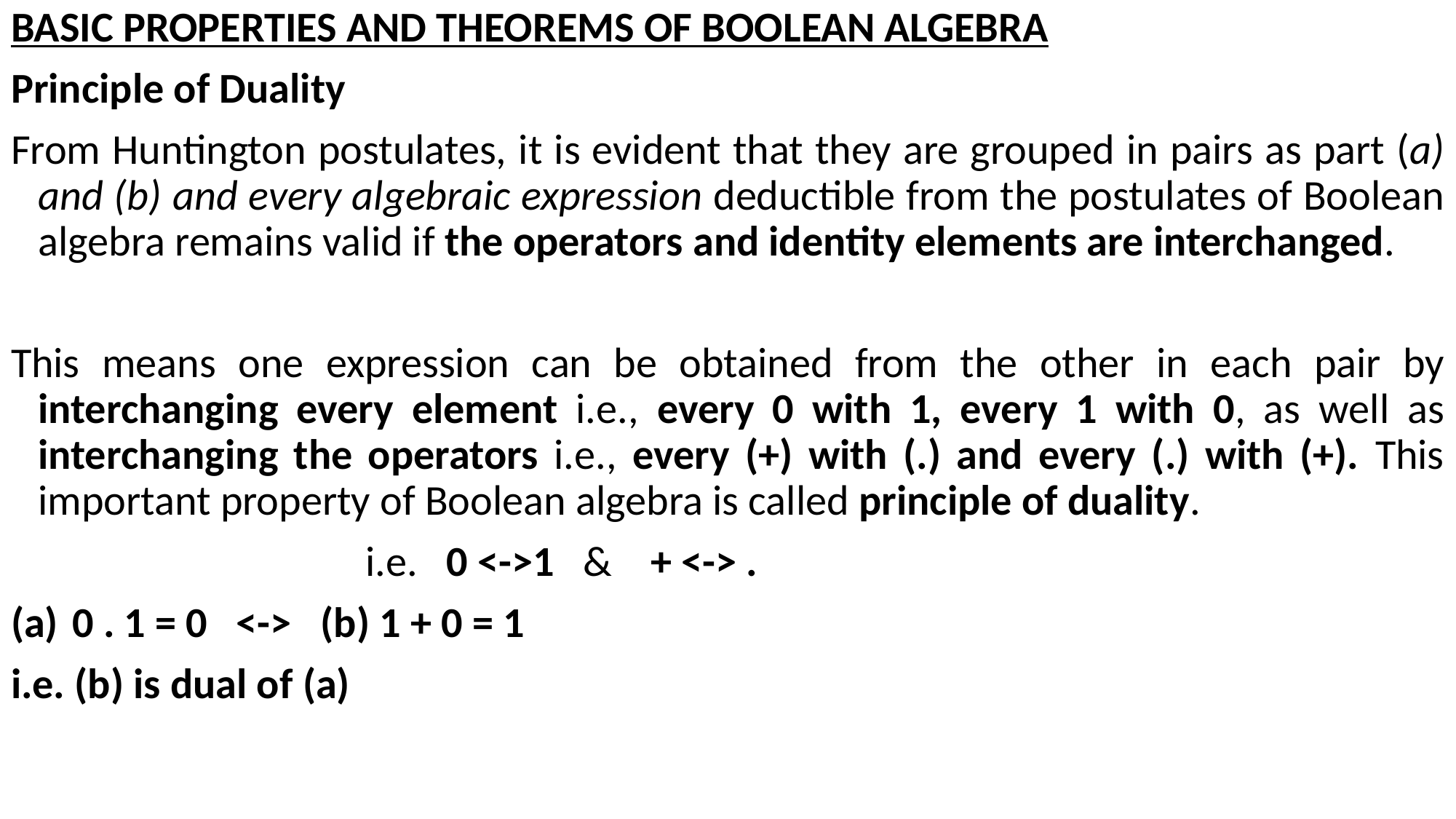

BASIC PROPERTIES AND THEOREMS OF BOOLEAN ALGEBRA
Principle of Duality
From Huntington postulates, it is evident that they are grouped in pairs as part (a) and (b) and every algebraic expression deductible from the postulates of Boolean algebra remains valid if the operators and identity elements are interchanged.

This means one expression can be obtained from the other in each pair by interchanging every element i.e., every 0 with 1, every 1 with 0, as well as interchanging the operators i.e., every (+) with (.) and every (.) with (+). This important property of Boolean algebra is called principle of duality.
				i.e.   0 <->1   &    + <-> .
0 . 1 = 0   <->   (b) 1 + 0 = 1
i.e. (b) is dual of (a)